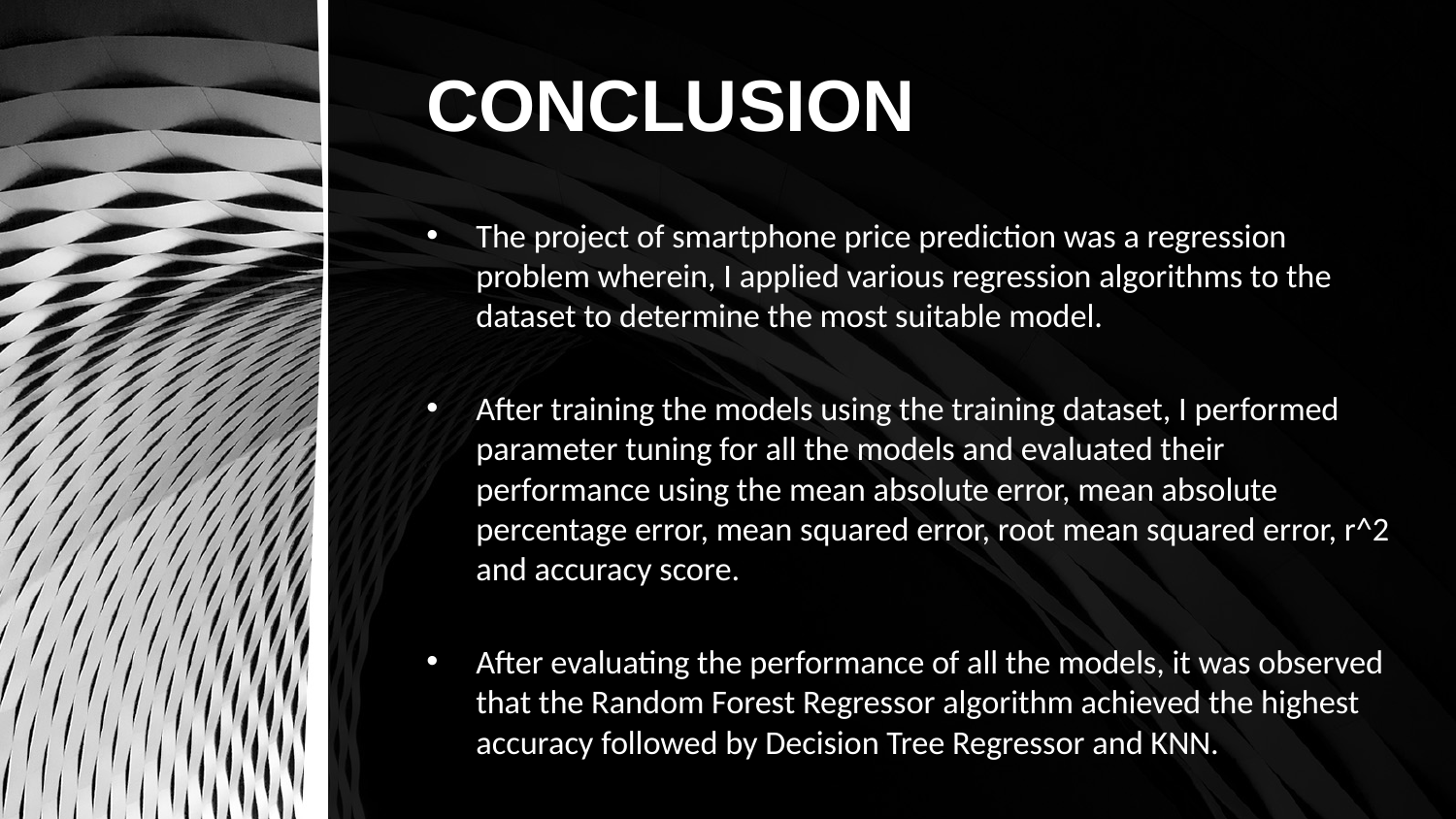

# CONCLUSION

The project of smartphone price prediction was a regression problem wherein, I applied various regression algorithms to the dataset to determine the most suitable model.

After training the models using the training dataset, I performed parameter tuning for all the models and evaluated their performance using the mean absolute error, mean absolute percentage error, mean squared error, root mean squared error, r^2 and accuracy score.

After evaluating the performance of all the models, it was observed that the Random Forest Regressor algorithm achieved the highest accuracy followed by Decision Tree Regressor and KNN.